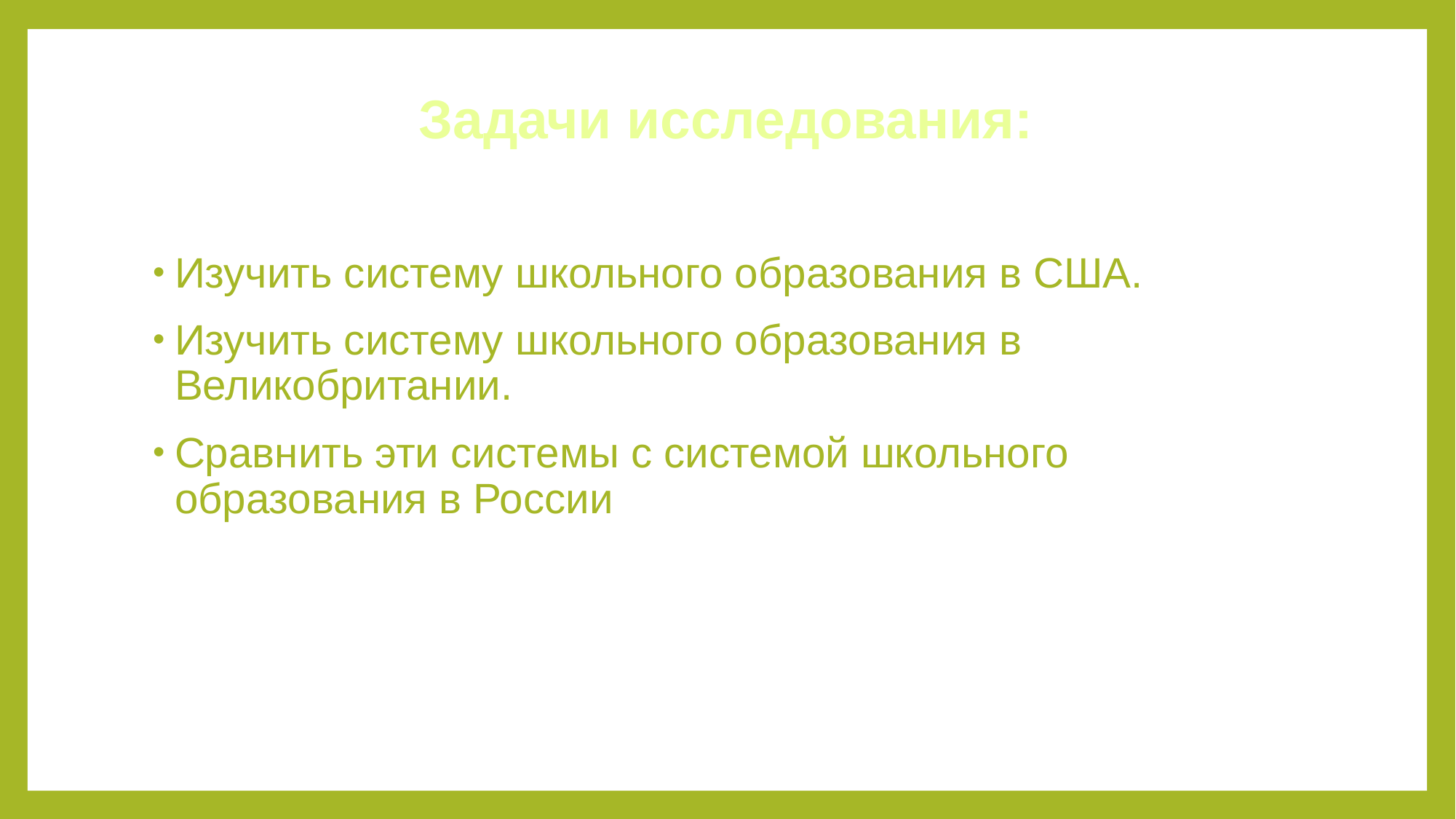

# Задачи исследования:
Изучить систему школьного образования в США.
Изучить систему школьного образования в Великобритании.
Сравнить эти системы с системой школьного образования в России